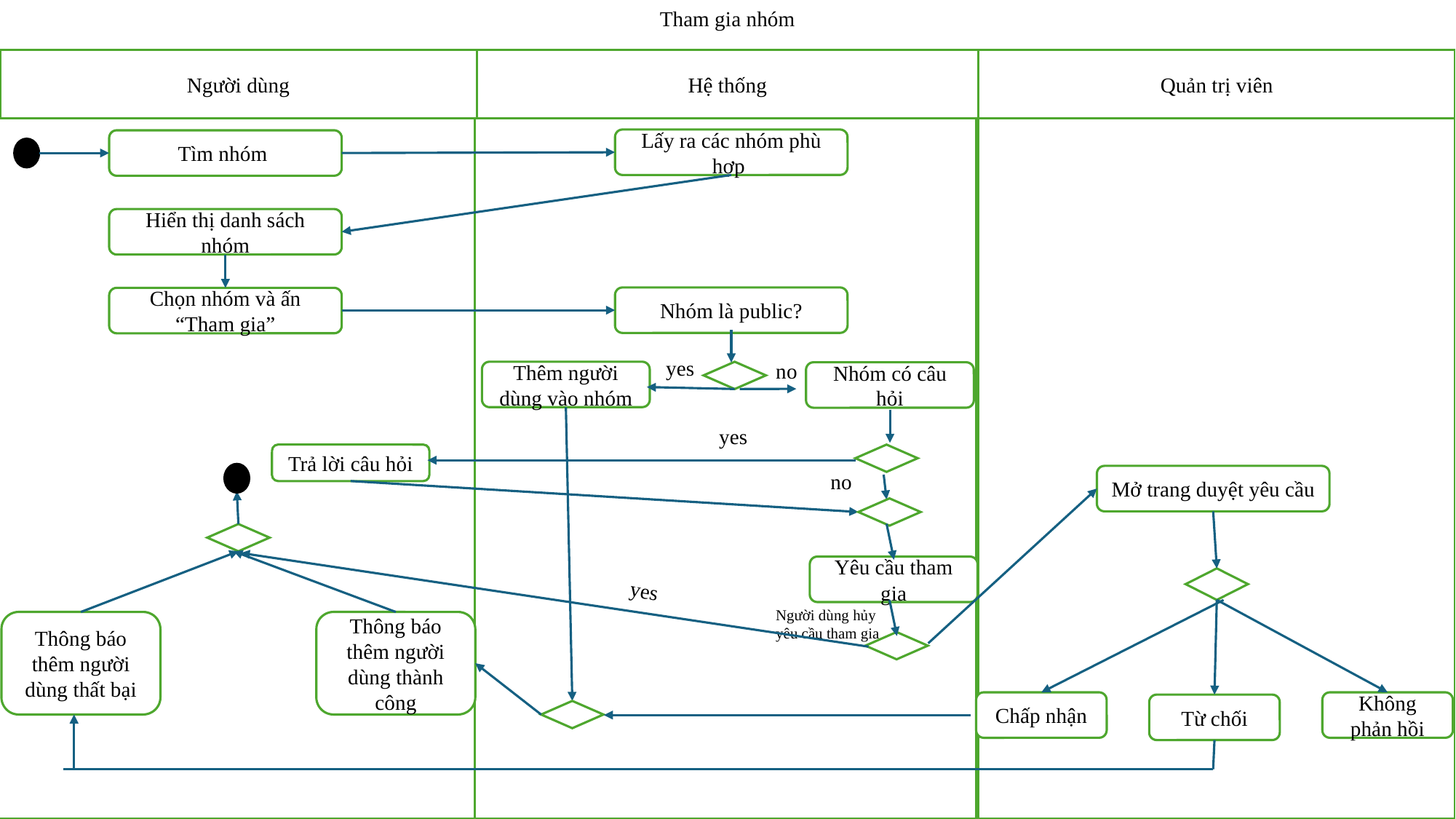

Tham gia nhóm
Người dùng
Hệ thống
Quản trị viên

Lấy ra các nhóm phù hợp
Tìm nhóm

Hiển thị danh sách nhóm
Nhóm là public?
Chọn nhóm và ấn “Tham gia”
yes
no
Thêm người dùng vào nhóm

Nhóm có câu hỏi
yes
Trả lời câu hỏi

no

Mở trang duyệt yêu cầu

Yêu cầu tham gia

yes
Người dùng hủy yêu cầu tham gia
Thông báo thêm người dùng thất bại
Thông báo thêm người dùng thành công

Chấp nhận
Không phản hồi
Từ chối